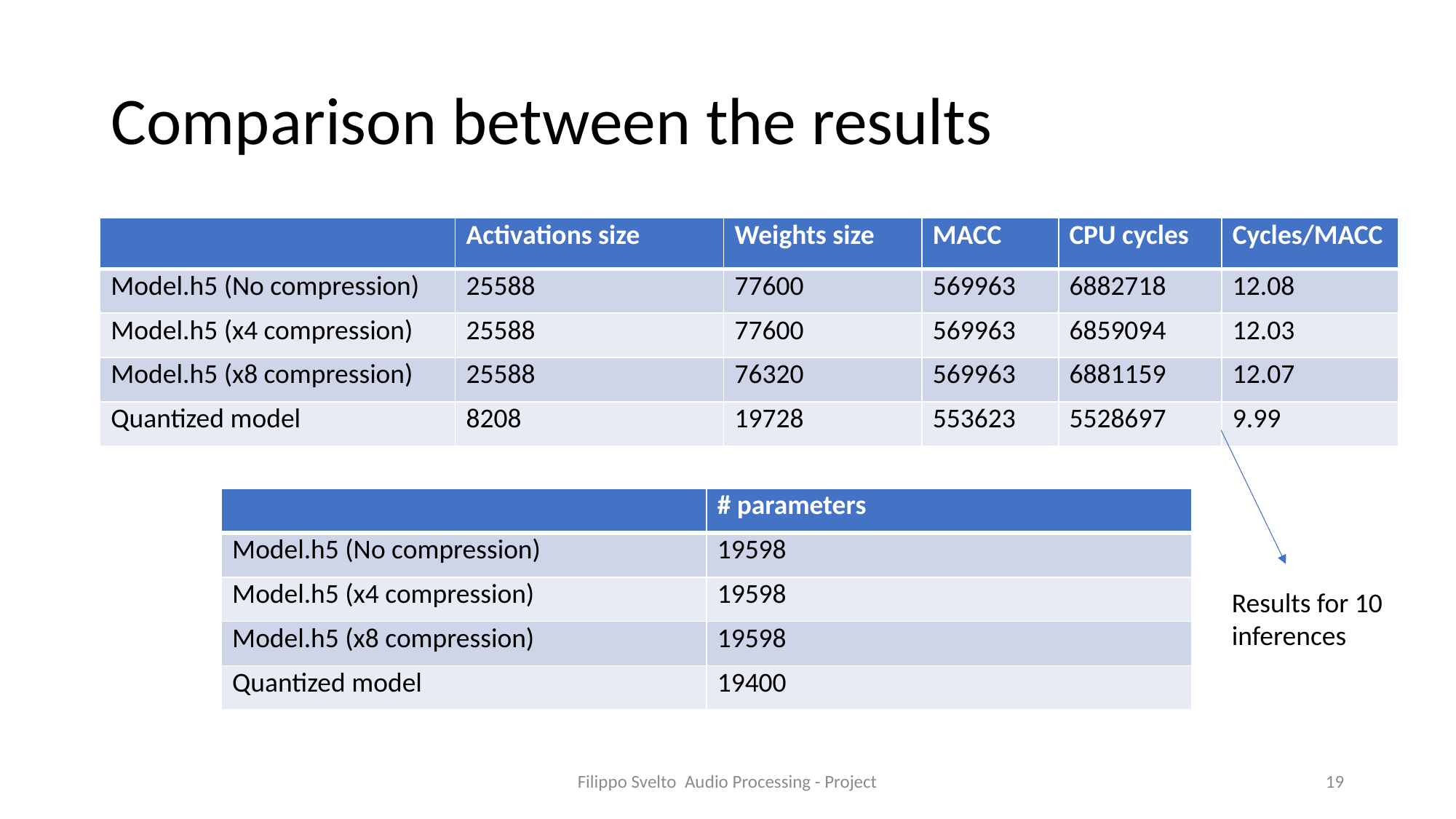

# Comparison between the results
|  | Activations size | Weights size | MACC | CPU cycles | Cycles/MACC |
| --- | --- | --- | --- | --- | --- |
| Model.h5 (No compression) | 25588 | 77600 | 569963 | 6882718 | 12.08 |
| Model.h5 (x4 compression) | 25588 | 77600 | 569963 | 6859094 | 12.03 |
| Model.h5 (x8 compression) | 25588 | 76320 | 569963 | 6881159 | 12.07 |
| Quantized model | 8208 | 19728 | 553623 | 5528697 | 9.99 |
|  | # parameters |
| --- | --- |
| Model.h5 (No compression) | 19598 |
| Model.h5 (x4 compression) | 19598 |
| Model.h5 (x8 compression) | 19598 |
| Quantized model | 19400 |
Results for 10 inferences
Filippo Svelto  Audio Processing - Project
19